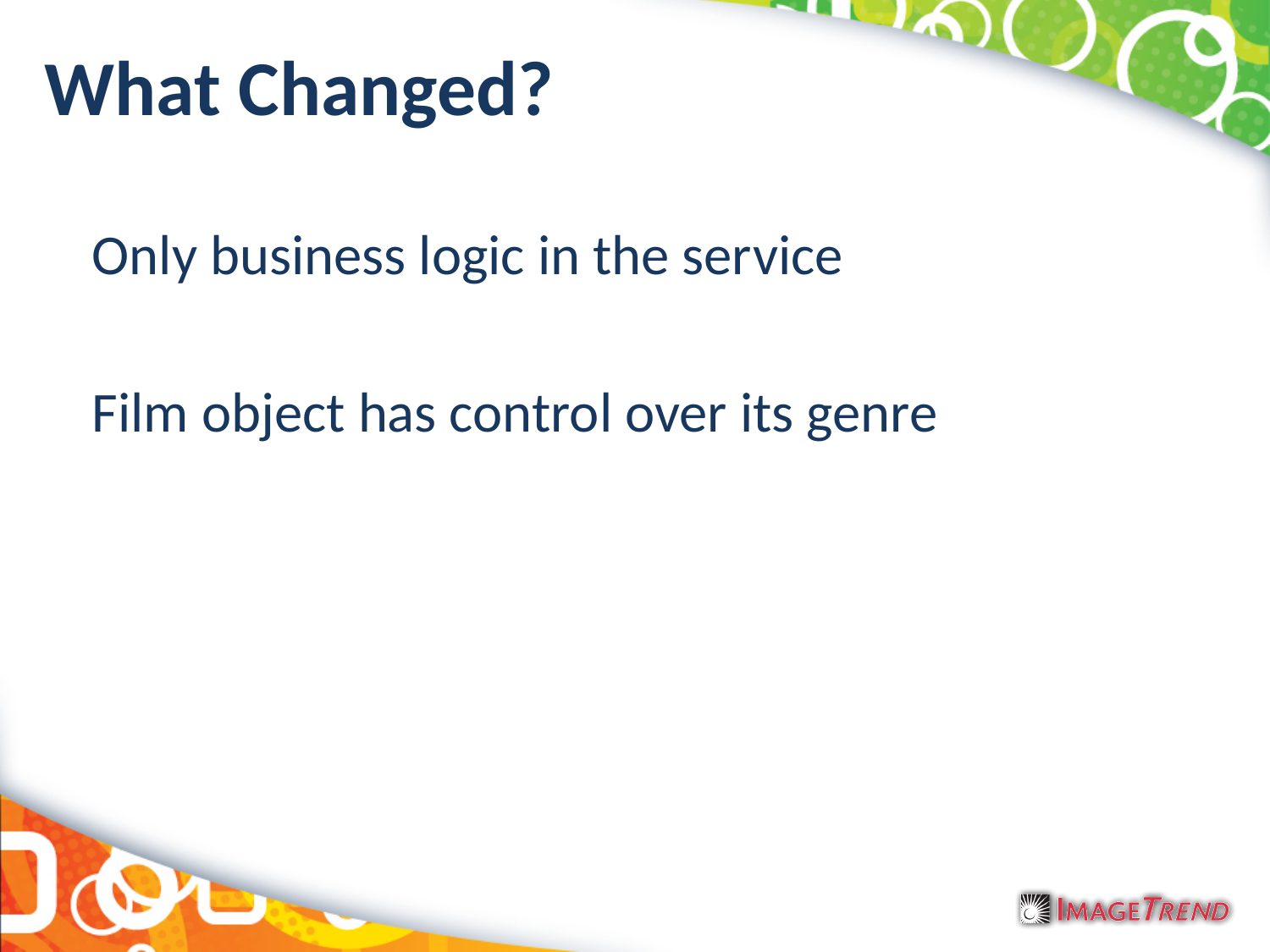

# What Changed?
	Only business logic in the service

	Film object has control over its genre